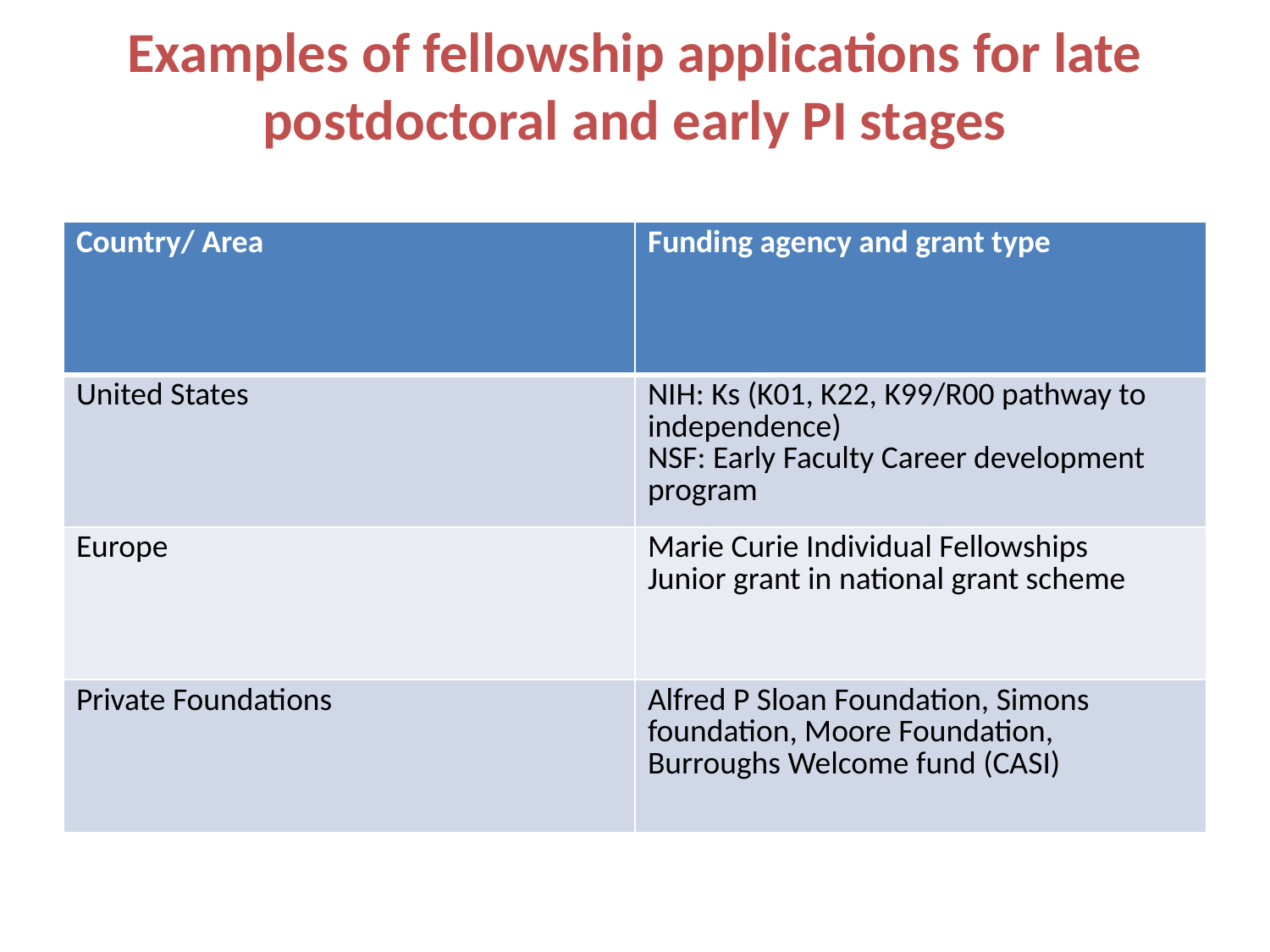

# Examples of fellowship applications for late postdoctoral and early PI stages
| Country/ Area | Funding agency and grant type |
| --- | --- |
| United States | NIH: Ks (K01, K22, K99/R00 pathway to independence) NSF: Early Faculty Career development program |
| Europe | Marie Curie Individual Fellowships Junior grant in national grant scheme |
| Private Foundations | Alfred P Sloan Foundation, Simons foundation, Moore Foundation, Burroughs Welcome fund (CASI) |